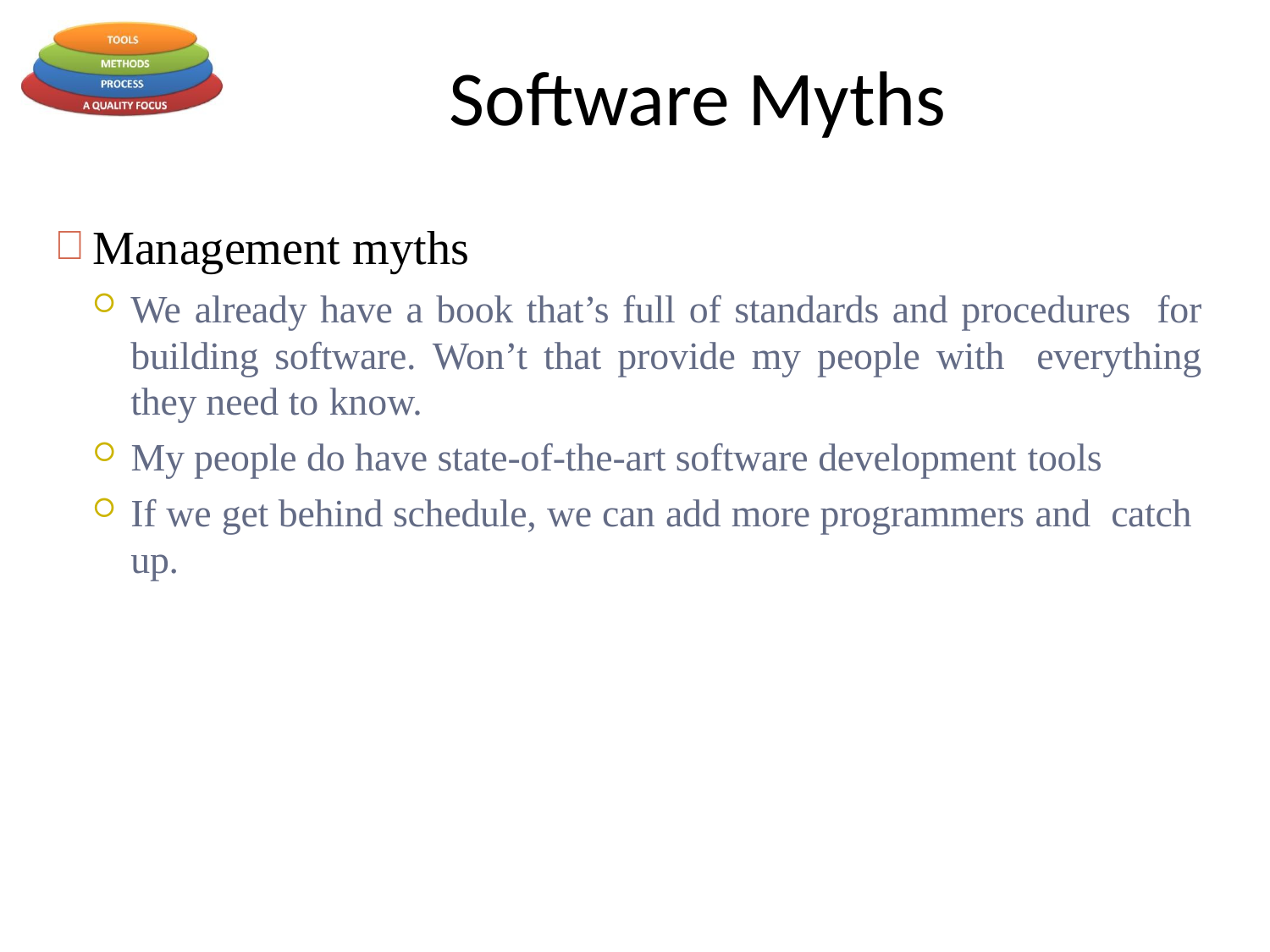

# Software Myths
Management myths
We already have a book that’s full of standards and procedures  for building software. Won’t that provide my people with  everything they need to know.
My people do have state-of-the-art software development tools
If we get behind schedule, we can add more programmers and  catch up.